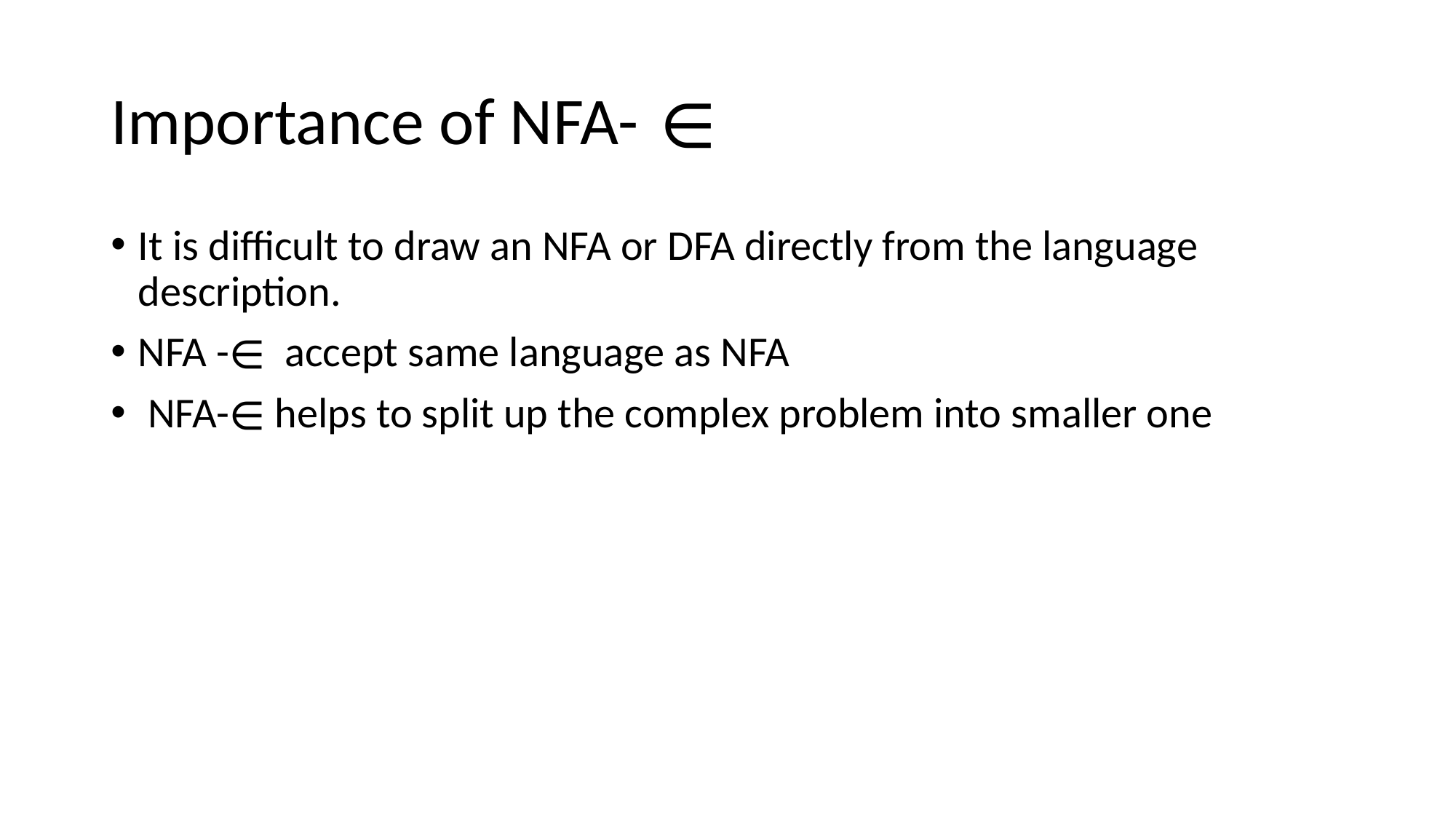

# Importance of NFA- ∊
It is difficult to draw an NFA or DFA directly from the language description.
NFA -∊  accept same language as NFA
 NFA-∊ helps to split up the complex problem into smaller one